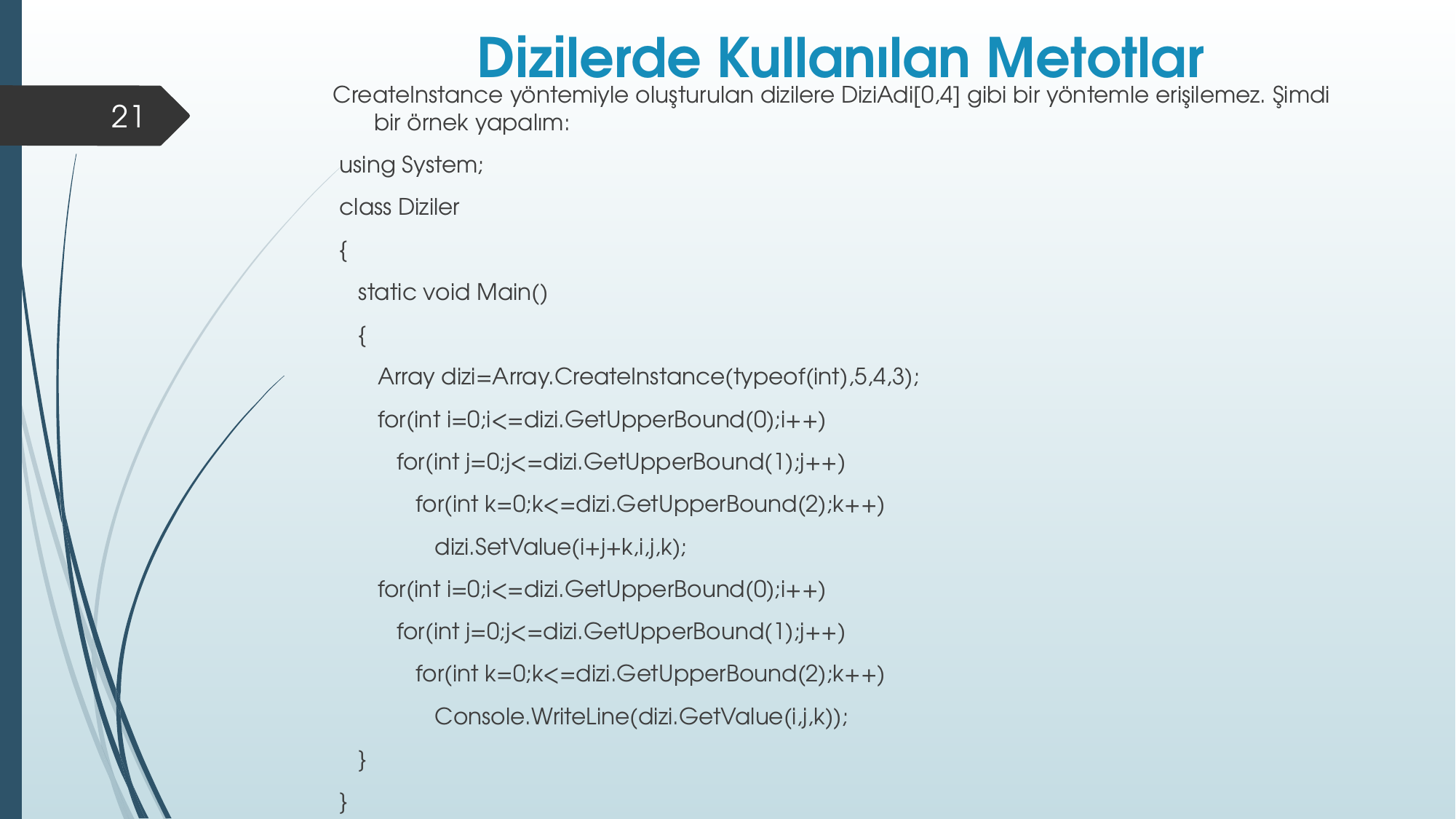

# Dizilerde Kullanılan Metotlar
CreateInstance yöntemiyle oluşturulan dizilere DiziAdi[0,4] gibi bir yöntemle erişilemez. Şimdi bir örnek yapalım:
 using System;
 class Diziler
 {
    static void Main()
    {
       Array dizi=Array.CreateInstance(typeof(int),5,4,3);
       for(int i=0;i<=dizi.GetUpperBound(0);i++)
          for(int j=0;j<=dizi.GetUpperBound(1);j++)
             for(int k=0;k<=dizi.GetUpperBound(2);k++)
                dizi.SetValue(i+j+k,i,j,k);
       for(int i=0;i<=dizi.GetUpperBound(0);i++)
          for(int j=0;j<=dizi.GetUpperBound(1);j++)
             for(int k=0;k<=dizi.GetUpperBound(2);k++)
                Console.WriteLine(dizi.GetValue(i,j,k));
    }
 }
21